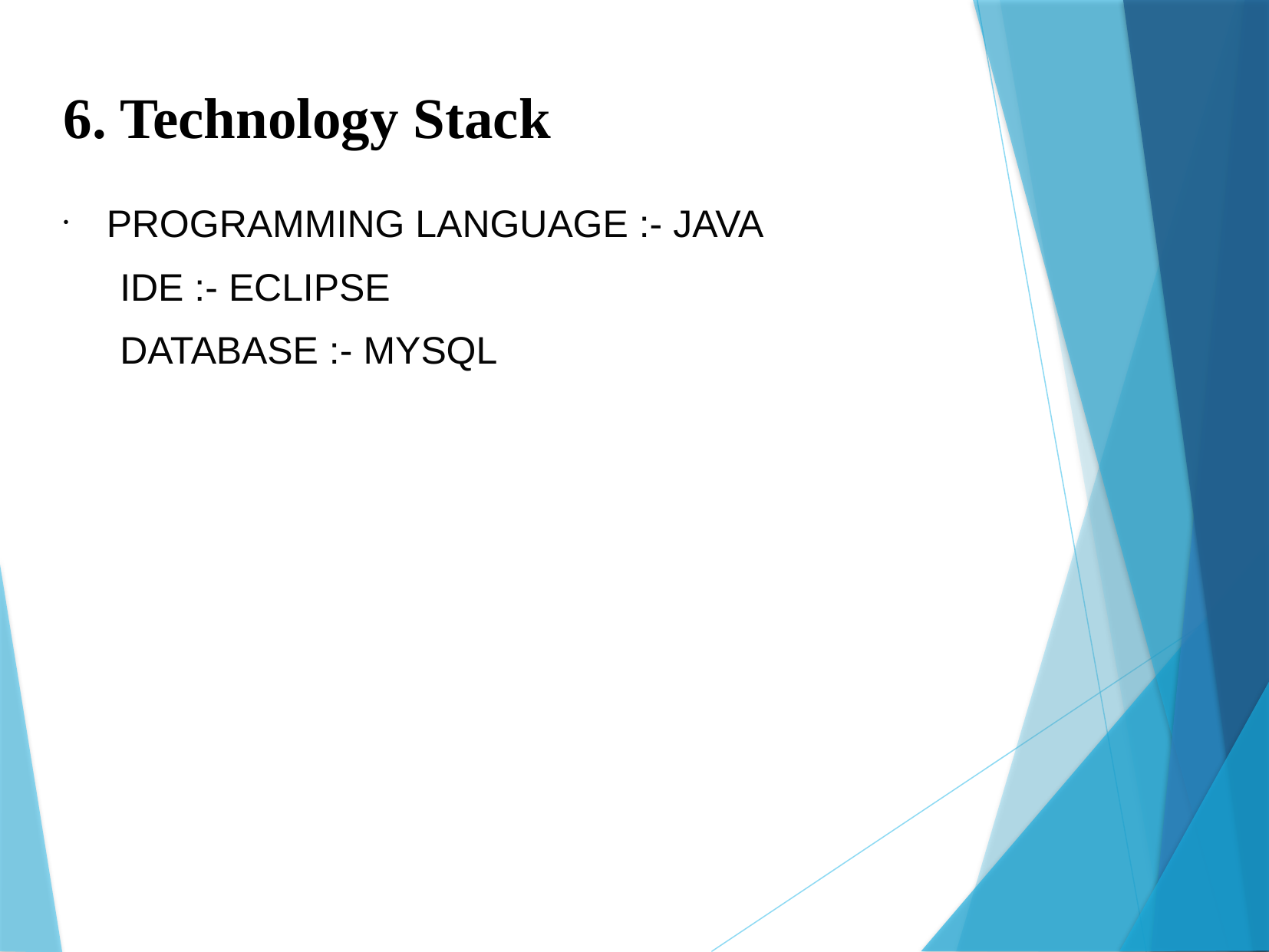

6. Technology Stack
PROGRAMMING LANGUAGE :- JAVA
    IDE :- ECLIPSE
    DATABASE :- MYSQL